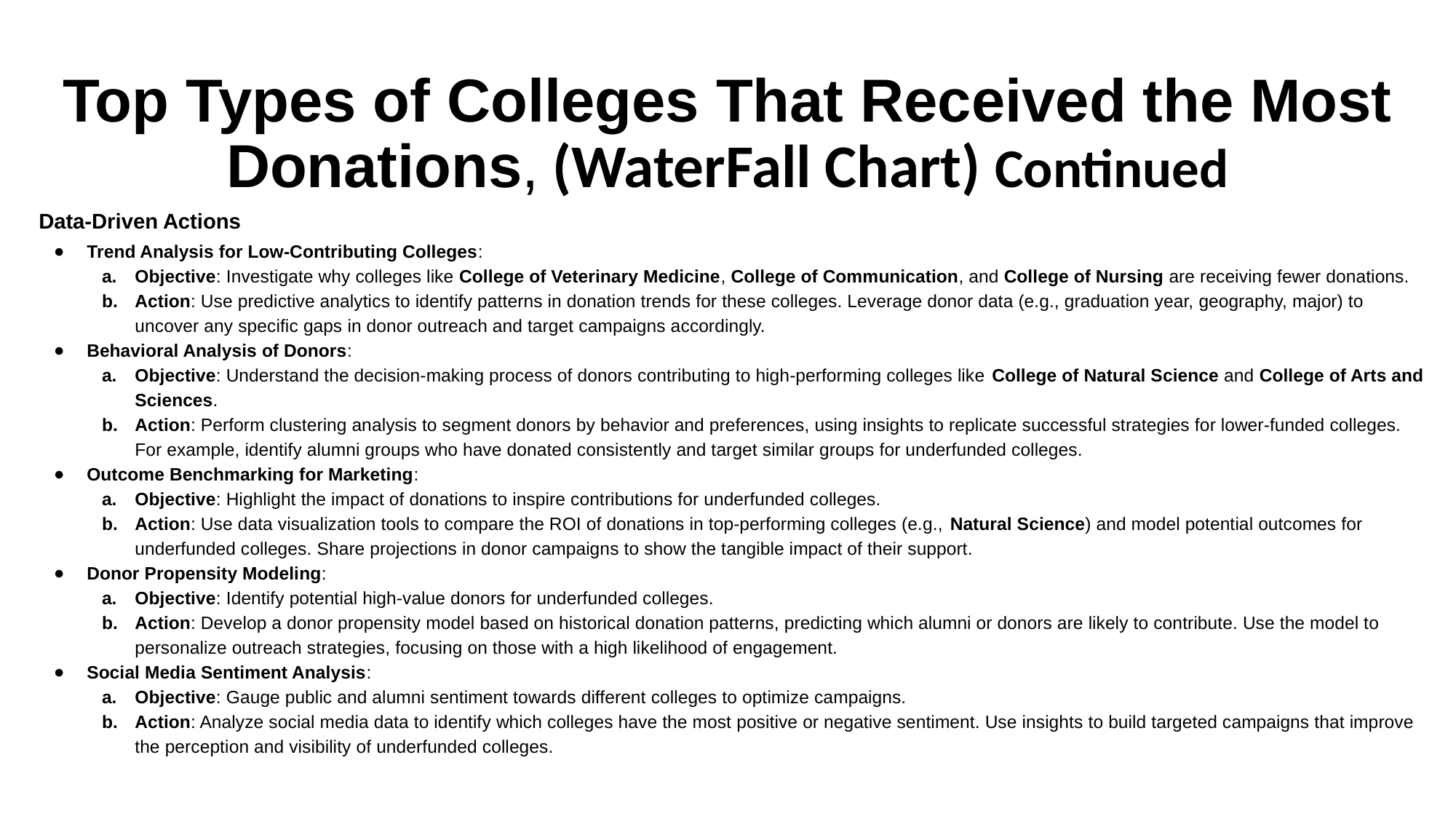

# Top Types of Colleges That Received the Most Donations, (WaterFall Chart) Continued
Data-Driven Actions
Trend Analysis for Low-Contributing Colleges:
Objective: Investigate why colleges like College of Veterinary Medicine, College of Communication, and College of Nursing are receiving fewer donations.
Action: Use predictive analytics to identify patterns in donation trends for these colleges. Leverage donor data (e.g., graduation year, geography, major) to uncover any specific gaps in donor outreach and target campaigns accordingly.
Behavioral Analysis of Donors:
Objective: Understand the decision-making process of donors contributing to high-performing colleges like College of Natural Science and College of Arts and Sciences.
Action: Perform clustering analysis to segment donors by behavior and preferences, using insights to replicate successful strategies for lower-funded colleges. For example, identify alumni groups who have donated consistently and target similar groups for underfunded colleges.
Outcome Benchmarking for Marketing:
Objective: Highlight the impact of donations to inspire contributions for underfunded colleges.
Action: Use data visualization tools to compare the ROI of donations in top-performing colleges (e.g., Natural Science) and model potential outcomes for underfunded colleges. Share projections in donor campaigns to show the tangible impact of their support.
Donor Propensity Modeling:
Objective: Identify potential high-value donors for underfunded colleges.
Action: Develop a donor propensity model based on historical donation patterns, predicting which alumni or donors are likely to contribute. Use the model to personalize outreach strategies, focusing on those with a high likelihood of engagement.
Social Media Sentiment Analysis:
Objective: Gauge public and alumni sentiment towards different colleges to optimize campaigns.
Action: Analyze social media data to identify which colleges have the most positive or negative sentiment. Use insights to build targeted campaigns that improve the perception and visibility of underfunded colleges.